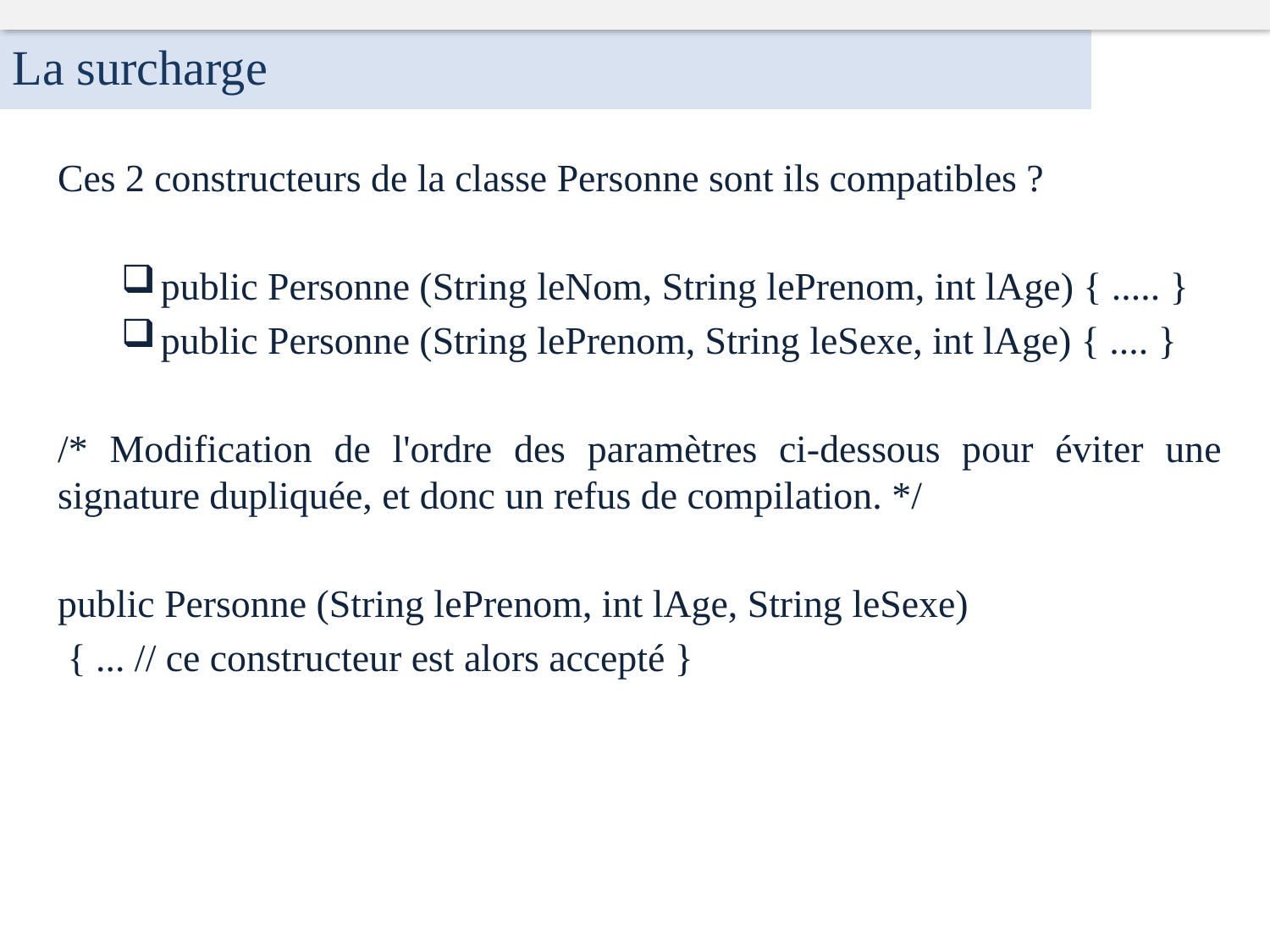

La surcharge
Ces 2 constructeurs de la classe Personne sont ils compatibles ?

public Personne (String leNom, String lePrenom, int lAge) { ..... }
public Personne (String lePrenom, String leSexe, int lAge) { .... }

/* Modification de l'ordre des paramètres ci-dessous pour éviter une signature dupliquée, et donc un refus de compilation. */

public Personne (String lePrenom, int lAge, String leSexe)
 { ... // ce constructeur est alors accepté }